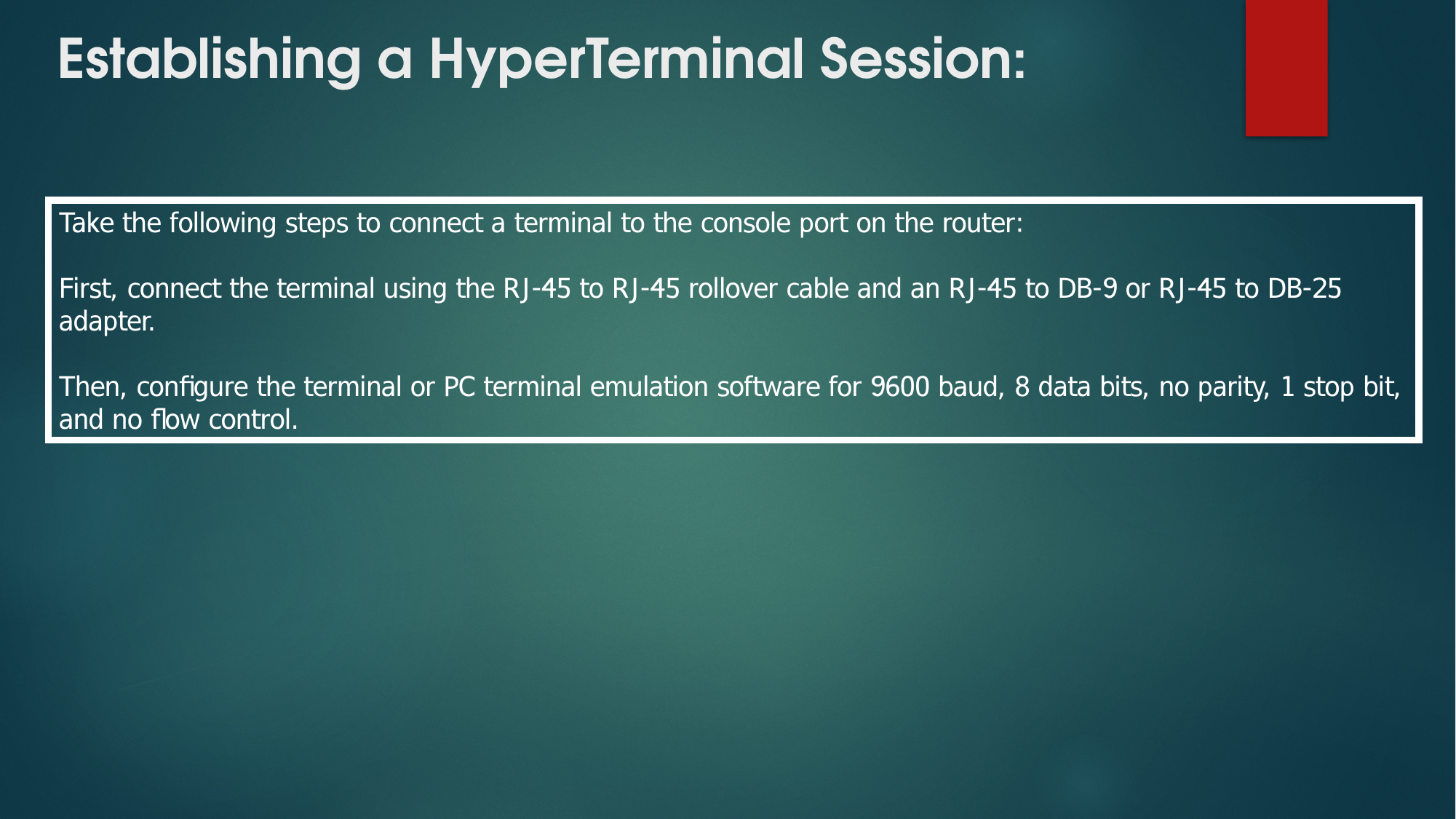

# Establishing a HyperTerminal Session:
Take the following steps to connect a terminal to the console port on the router:

First, connect the terminal using the RJ-45 to RJ-45 rollover cable and an RJ-45 to DB-9 or RJ-45 to DB-25 adapter.

Then, configure the terminal or PC terminal emulation software for 9600 baud, 8 data bits, no parity, 1 stop bit, and no flow control.